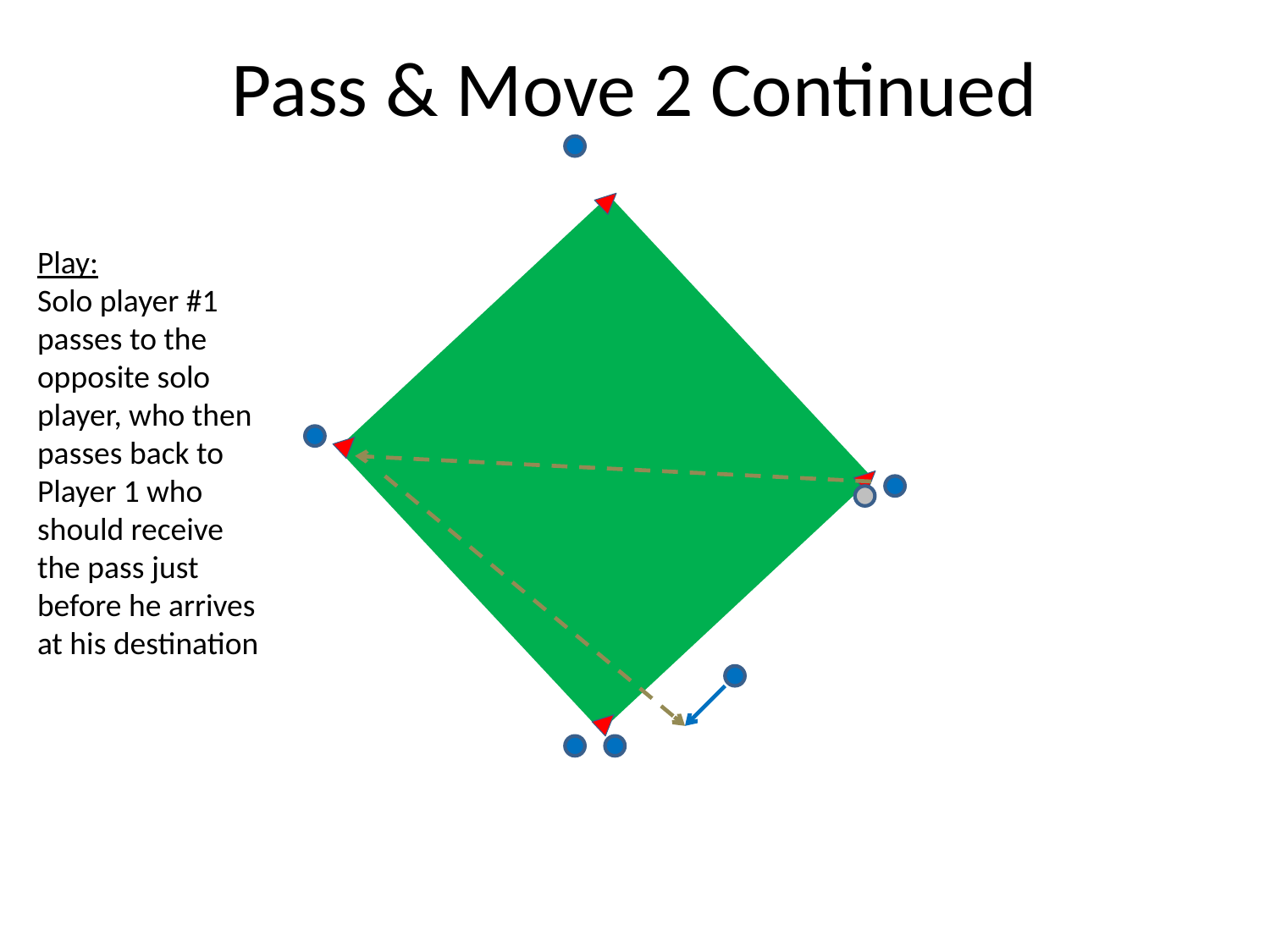

# Pass & Move 2 Continued

Play:
Solo player #1 passes to the opposite solo player, who then passes back to Player 1 who should receive the pass just before he arrives at his destination